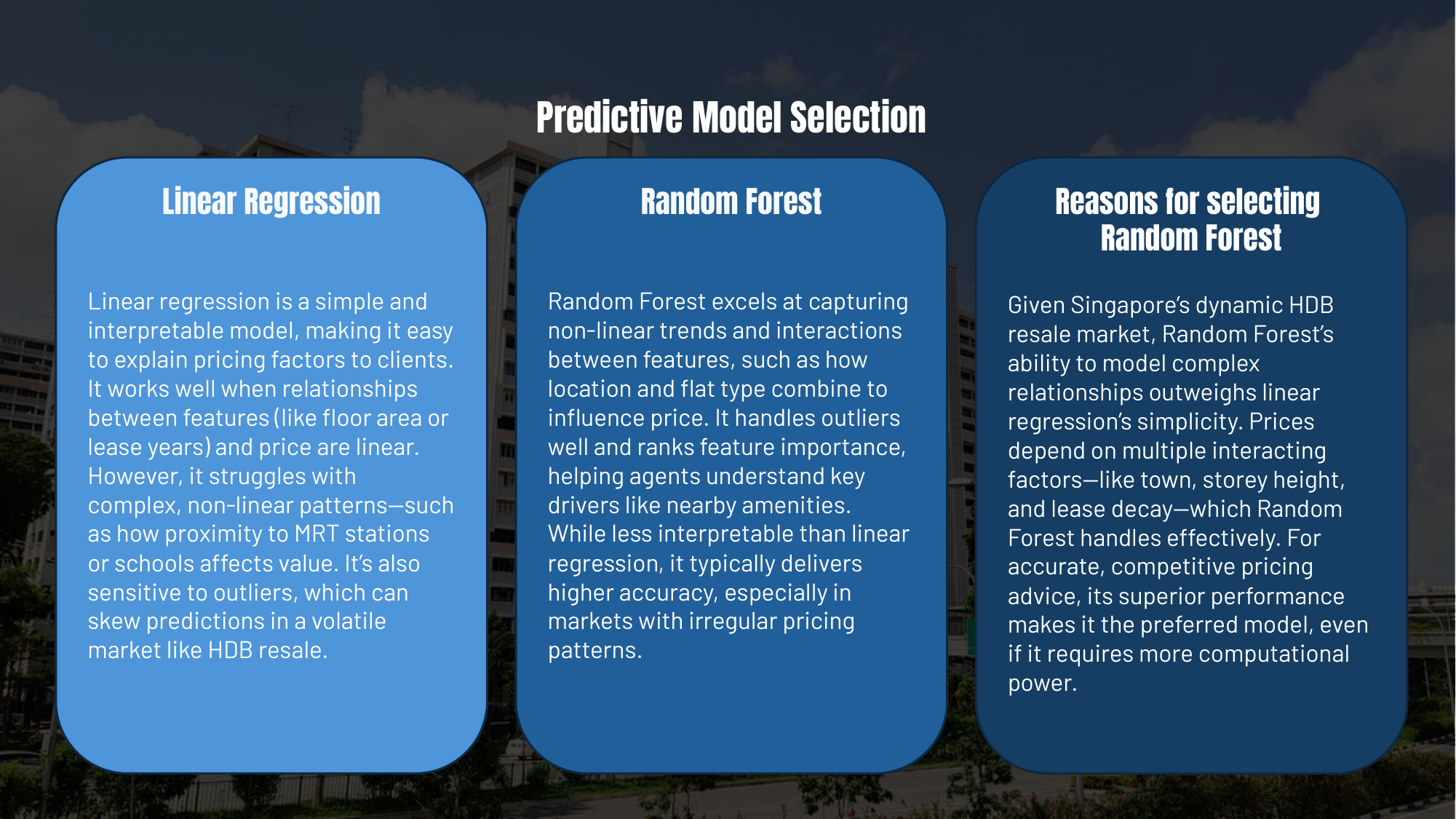

Predictive Model Selection
Linear Regression

Linear regression is a simple and interpretable model, making it easy to explain pricing factors to clients. It works well when relationships between features (like floor area or lease years) and price are linear. However, it struggles with complex, non-linear patterns—such as how proximity to MRT stations or schools affects value. It’s also sensitive to outliers, which can skew predictions in a volatile market like HDB resale.
Random Forest

Random Forest excels at capturing non-linear trends and interactions between features, such as how location and flat type combine to influence price. It handles outliers well and ranks feature importance, helping agents understand key drivers like nearby amenities. While less interpretable than linear regression, it typically delivers higher accuracy, especially in markets with irregular pricing patterns.
Reasons for selecting
Random Forest

Given Singapore’s dynamic HDB resale market, Random Forest’s ability to model complex relationships outweighs linear regression’s simplicity. Prices depend on multiple interacting factors—like town, storey height, and lease decay—which Random Forest handles effectively. For accurate, competitive pricing advice, its superior performance makes it the preferred model, even if it requires more computational power.